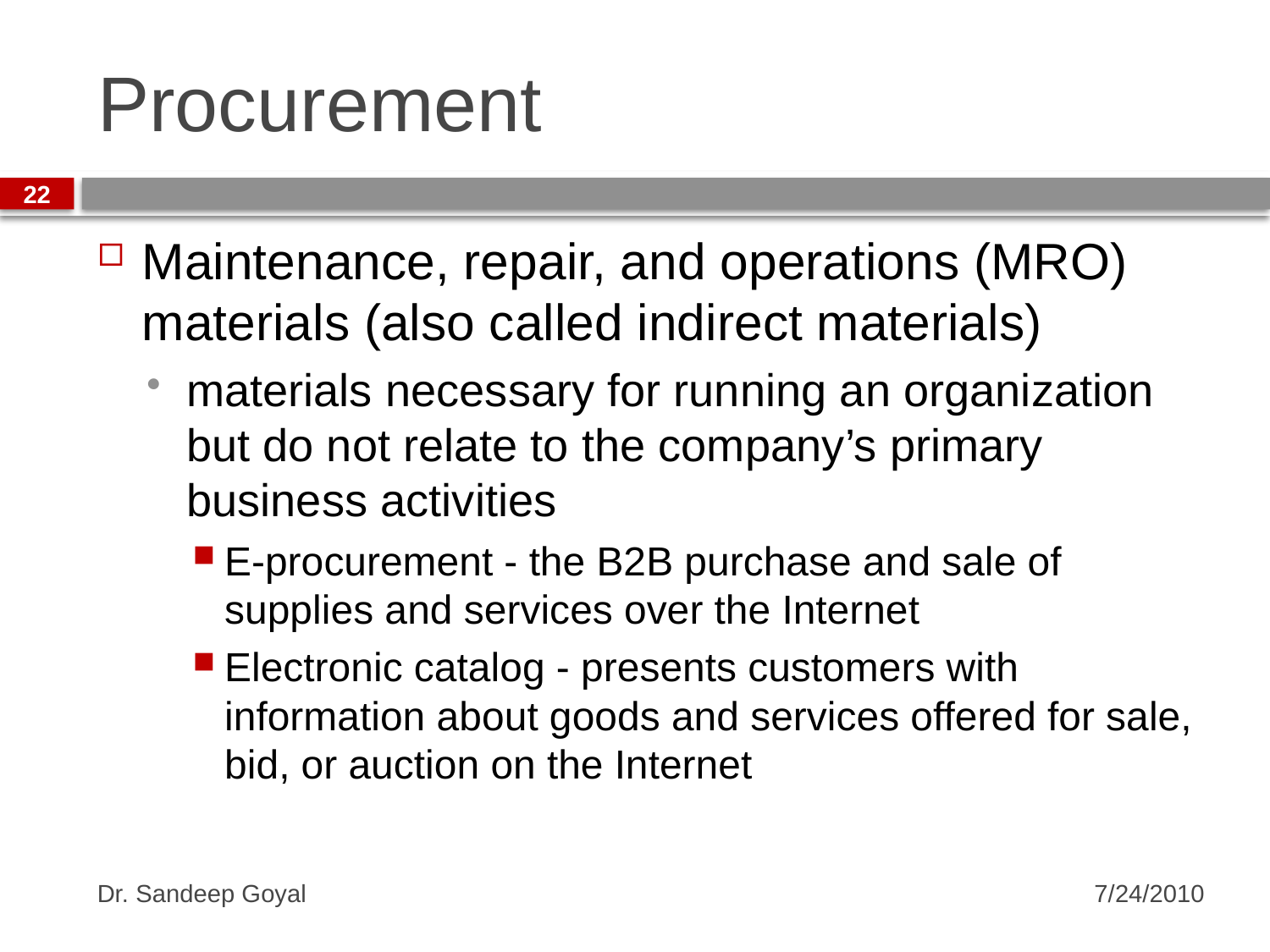

# Procurement
22
Maintenance, repair, and operations (MRO) materials (also called indirect materials)
materials necessary for running an organization but do not relate to the company’s primary business activities
E-procurement - the B2B purchase and sale of supplies and services over the Internet
Electronic catalog - presents customers with information about goods and services offered for sale, bid, or auction on the Internet

Dr. Sandeep Goyal
7/24/2010